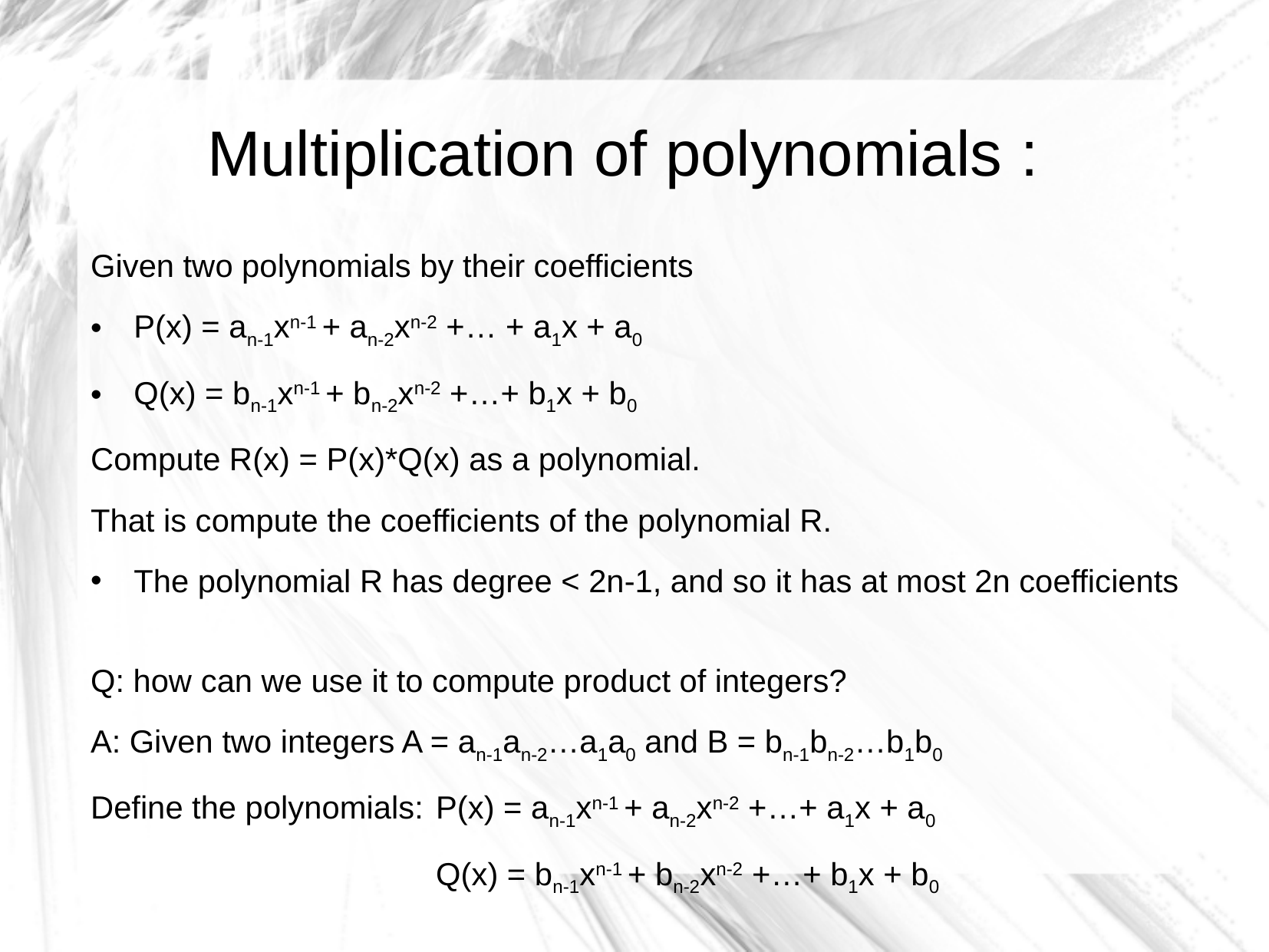

Multiplication of polynomials :
Given two polynomials by their coefficients
P(x) = an-1xn-1 + an-2xn-2 +… + a1x + a0
Q(x) = bn-1xn-1 + bn-2xn-2 +…+ b1x + b0
Compute R(x) = P(x)*Q(x) as a polynomial.
That is compute the coefficients of the polynomial R.
The polynomial R has degree < 2n-1, and so it has at most 2n coefficients
Q: how can we use it to compute product of integers?
A: Given two integers A = an-1an-2…a1a0 and B = bn-1bn-2…b1b0
Define the polynomials: 	P(x) = an-1xn-1 + an-2xn-2 +…+ a1x + a0
			Q(x) = bn-1xn-1 + bn-2xn-2 +…+ b1x + b0